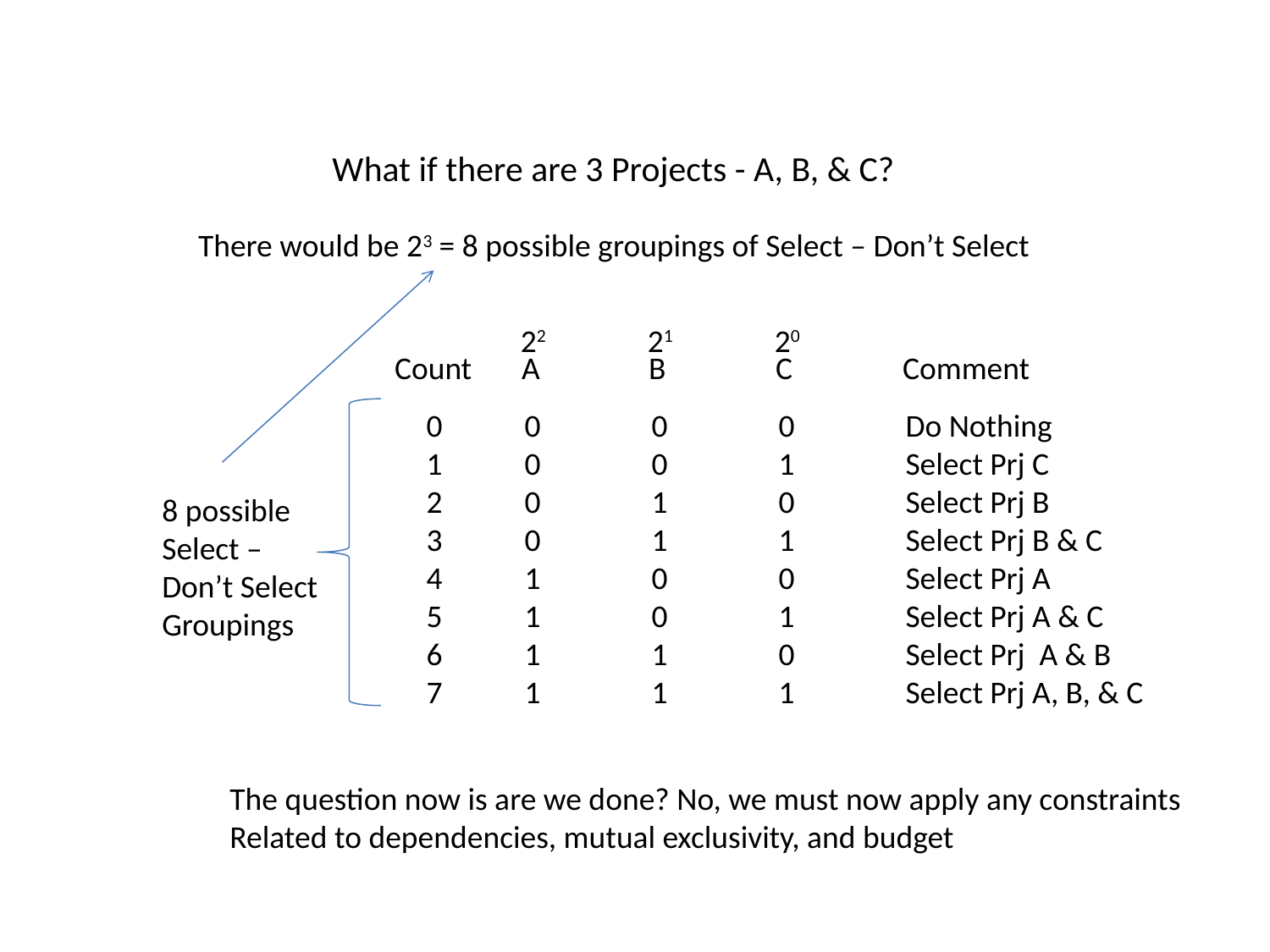

What if there are 3 Projects - A, B, & C?
There would be 23 = 8 possible groupings of Select – Don’t Select

8 possible
Select –
Don’t Select
Groupings
22	21	20
Count	A	B	C	Comment
    0	0	0	0	Do Nothing
    1	0	0	1	Select Prj C
    2	0	1	0	Select Prj B
    3	0	1	1	Select Prj B & C
    4	1	0	0	Select Prj A
    5	1	0	1	Select Prj A & C
    6	1	1	0	Select Prj  A & B
    7	1	1	1         	Select Prj A, B, & C
The question now is are we done? No, we must now apply any constraints
Related to dependencies, mutual exclusivity, and budget